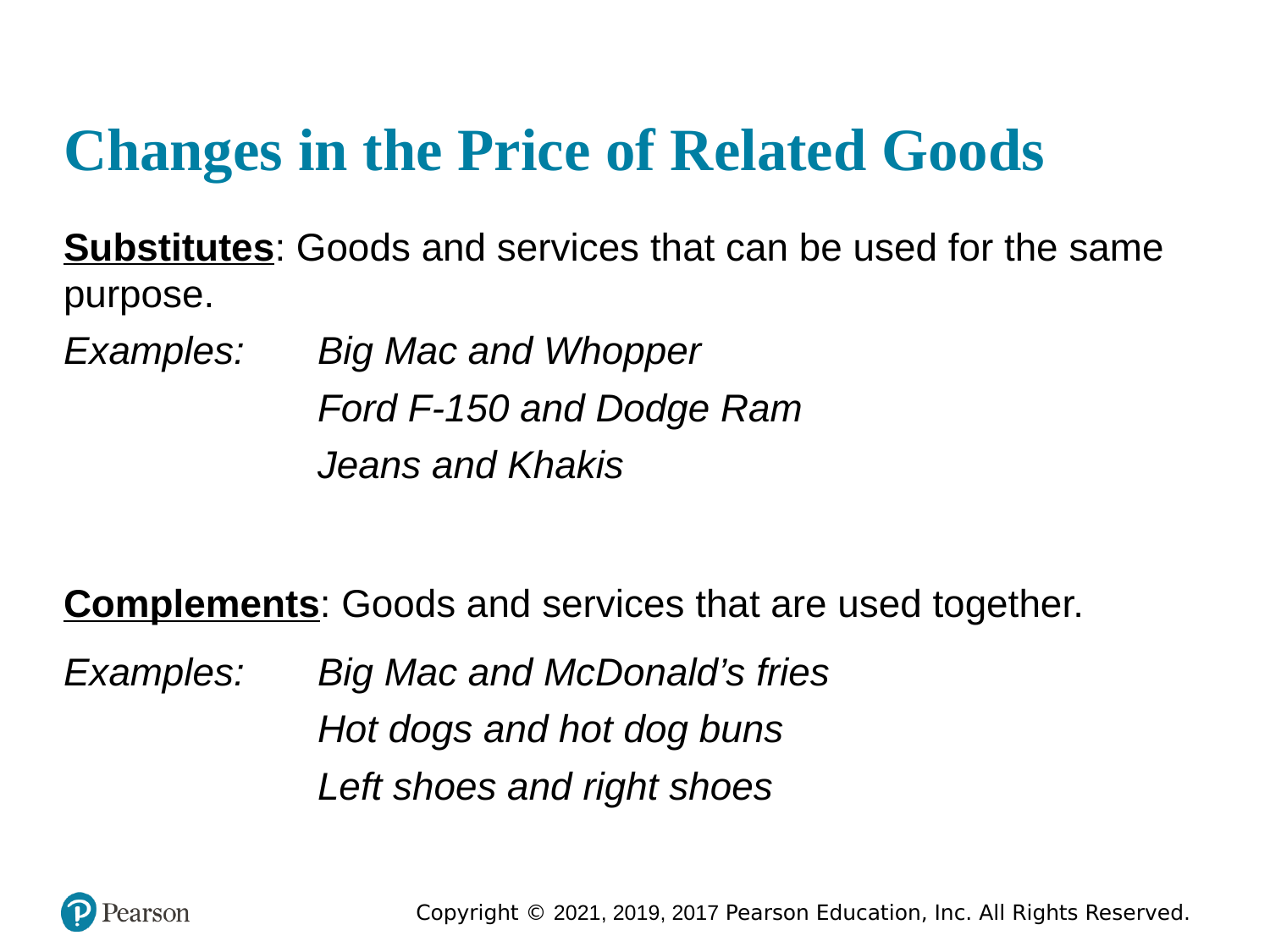

# Changes in the Price of Related Goods
Substitutes: Goods and services that can be used for the same purpose.
Examples:	Big Mac and Whopper
Ford F-150 and Dodge Ram
Jeans and Khakis

Complements: Goods and services that are used together.
Examples:	Big Mac and McDonald’s fries
Hot dogs and hot dog buns
Left shoes and right shoes